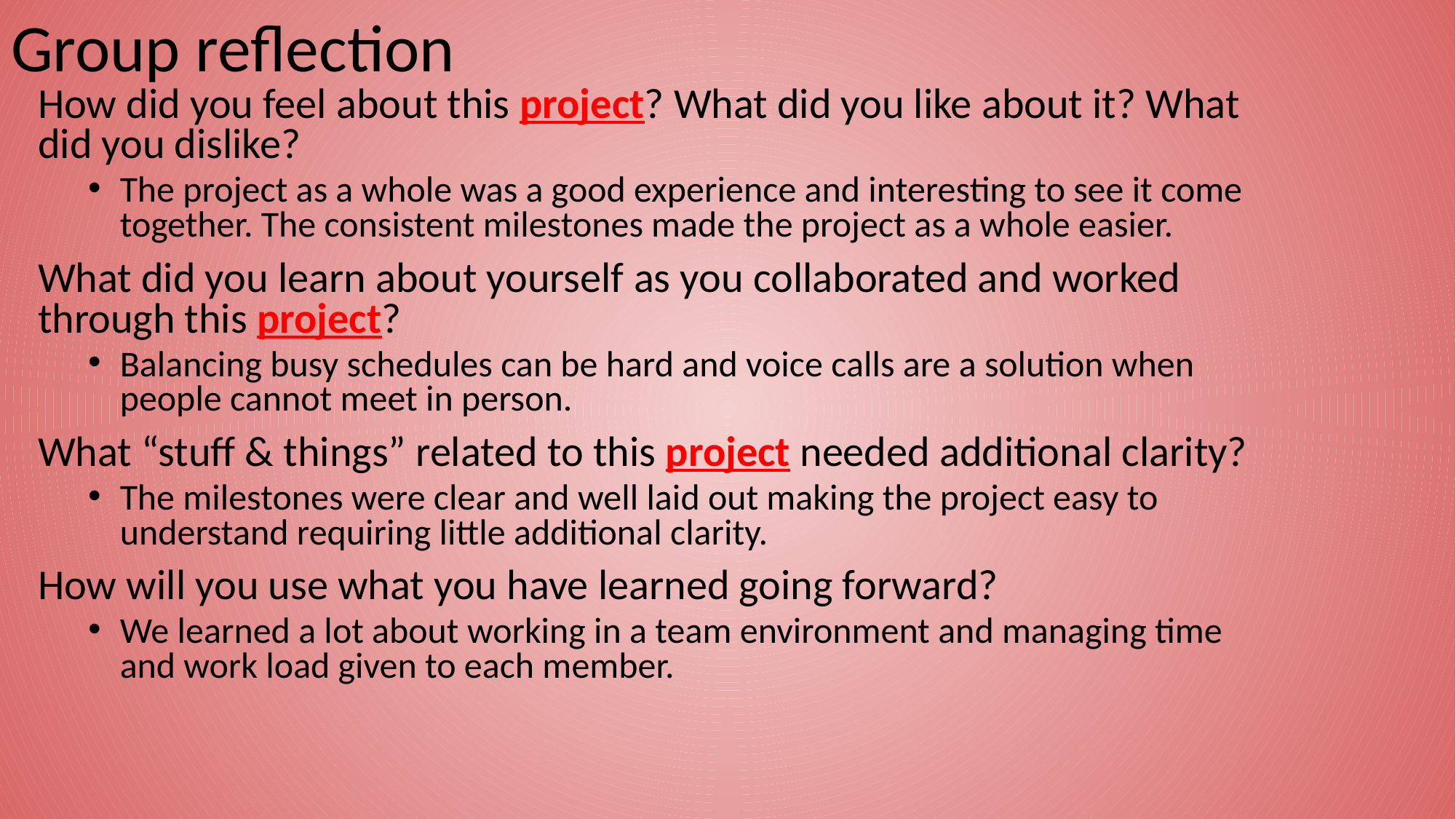

# Group reflection
How did you feel about this project? What did you like about it? What did you dislike?
The project as a whole was a good experience and interesting to see it come together. The consistent milestones made the project as a whole easier.
What did you learn about yourself as you collaborated and worked through this project?
Balancing busy schedules can be hard and voice calls are a solution when people cannot meet in person.
What “stuff & things” related to this project needed additional clarity?
The milestones were clear and well laid out making the project easy to understand requiring little additional clarity.
How will you use what you have learned going forward?
We learned a lot about working in a team environment and managing time and work load given to each member.